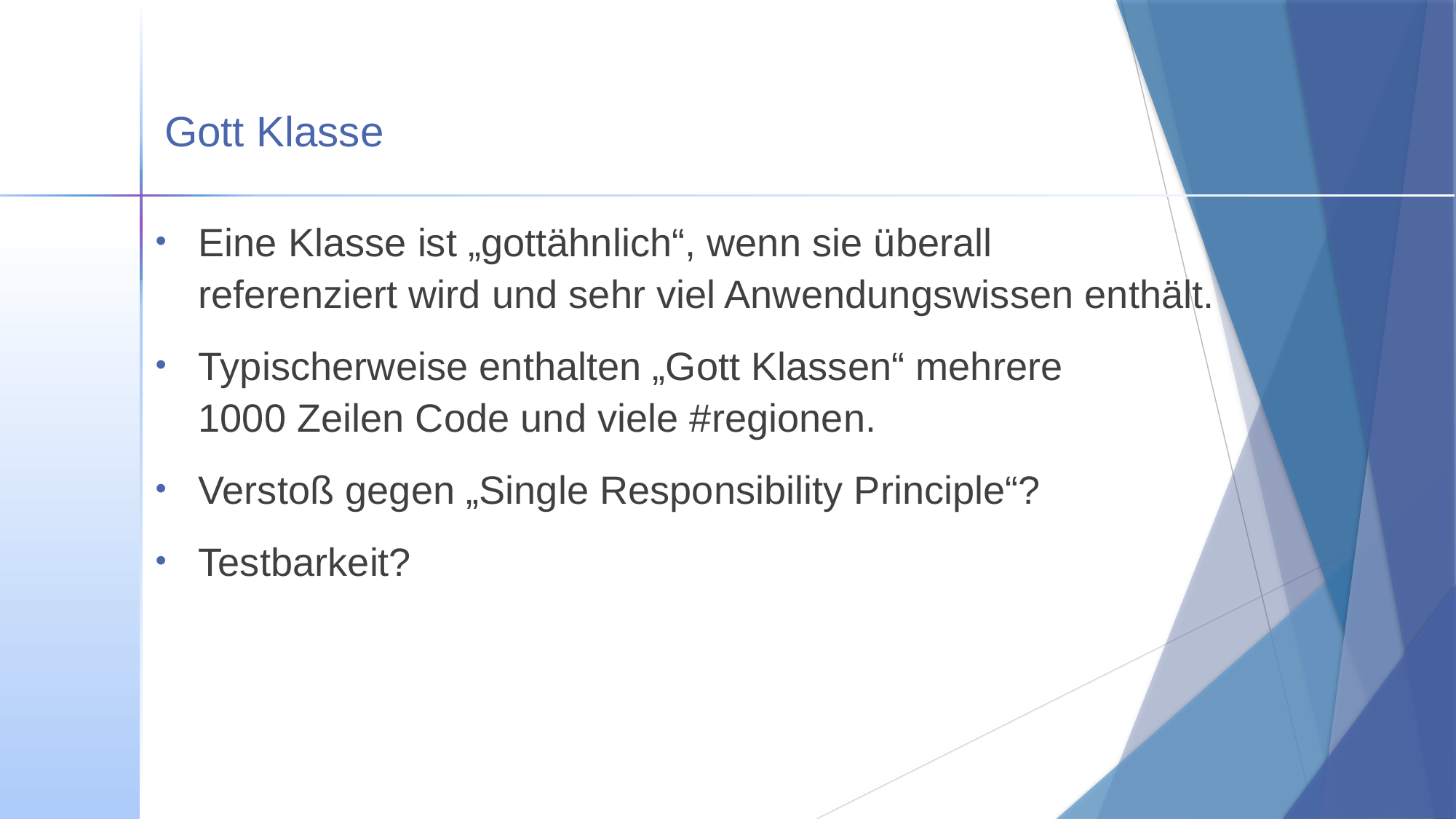

# Gott Klasse
Eine Klasse ist „gottähnlich“, wenn sie überall
referenziert wird und sehr viel Anwendungswissen enthält.
Typischerweise enthalten „Gott Klassen“ mehrere
1000 Zeilen Code und viele #regionen.
Verstoß gegen „Single Responsibility Principle“?
Testbarkeit?